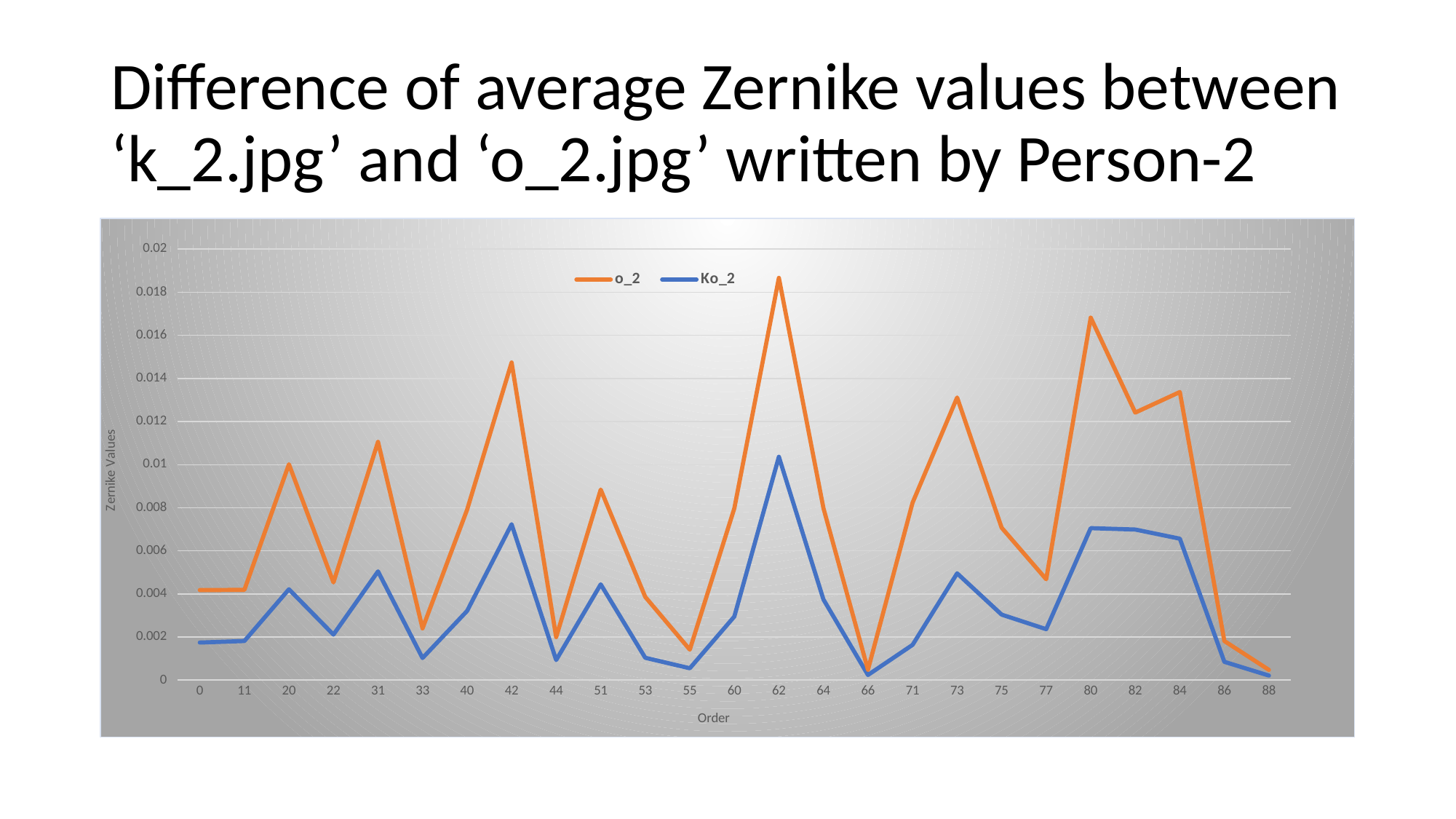

# Difference of average Zernike values between ‘k_2.jpg’ and ‘o_2.jpg’ written by Person-2

### Chart

| Category |  |  |
|---|---|---|
| 0 | 0.001747135642932154 | 0.002437346040407695 |
| 11 | 0.001819004068073021 | 0.002372949949135655 |
| 20 | 0.004218394745891909 | 0.005799356502099482 |
| 22 | 0.002115581348804647 | 0.00242240799377502 |
| 31 | 0.00504818479838631 | 0.006007141603325208 |
| 33 | 0.0010287853895931502 | 0.0013754791647529482 |
| 40 | 0.0032147920014259377 | 0.0046939367667969585 |
| 42 | 0.007235664730033227 | 0.007501031279940156 |
| 44 | 0.0009366762733822059 | 0.0010648182434616824 |
| 51 | 0.0044479998352811865 | 0.004395728300655436 |
| 53 | 0.0010422455837807469 | 0.002823385275621185 |
| 55 | 0.0005567988301819234 | 0.0008631276129021047 |
| 60 | 0.002953923526560554 | 0.005017406227737664 |
| 62 | 0.01036522120764723 | 0.008296366904142342 |
| 64 | 0.0037451897577570337 | 0.004236577326846209 |
| 66 | 0.00024323191470037534 | 0.000244239977668217 |
| 71 | 0.0016400496125409526 | 0.006594075947032926 |
| 73 | 0.004959299691091627 | 0.008155608913944203 |
| 75 | 0.0030439436918129666 | 0.004029930381642771 |
| 77 | 0.0023683661888040442 | 0.0023136693553705507 |
| 80 | 0.007054166412897799 | 0.009765414417438344 |
| 82 | 0.006990390353193834 | 0.005424618605623015 |
| 84 | 0.006564442980441068 | 0.006802647126077119 |
| 86 | 0.000854796630257083 | 0.0009653280622576837 |
| 88 | 0.00021563702703636153 | 0.00026462343185264893 |